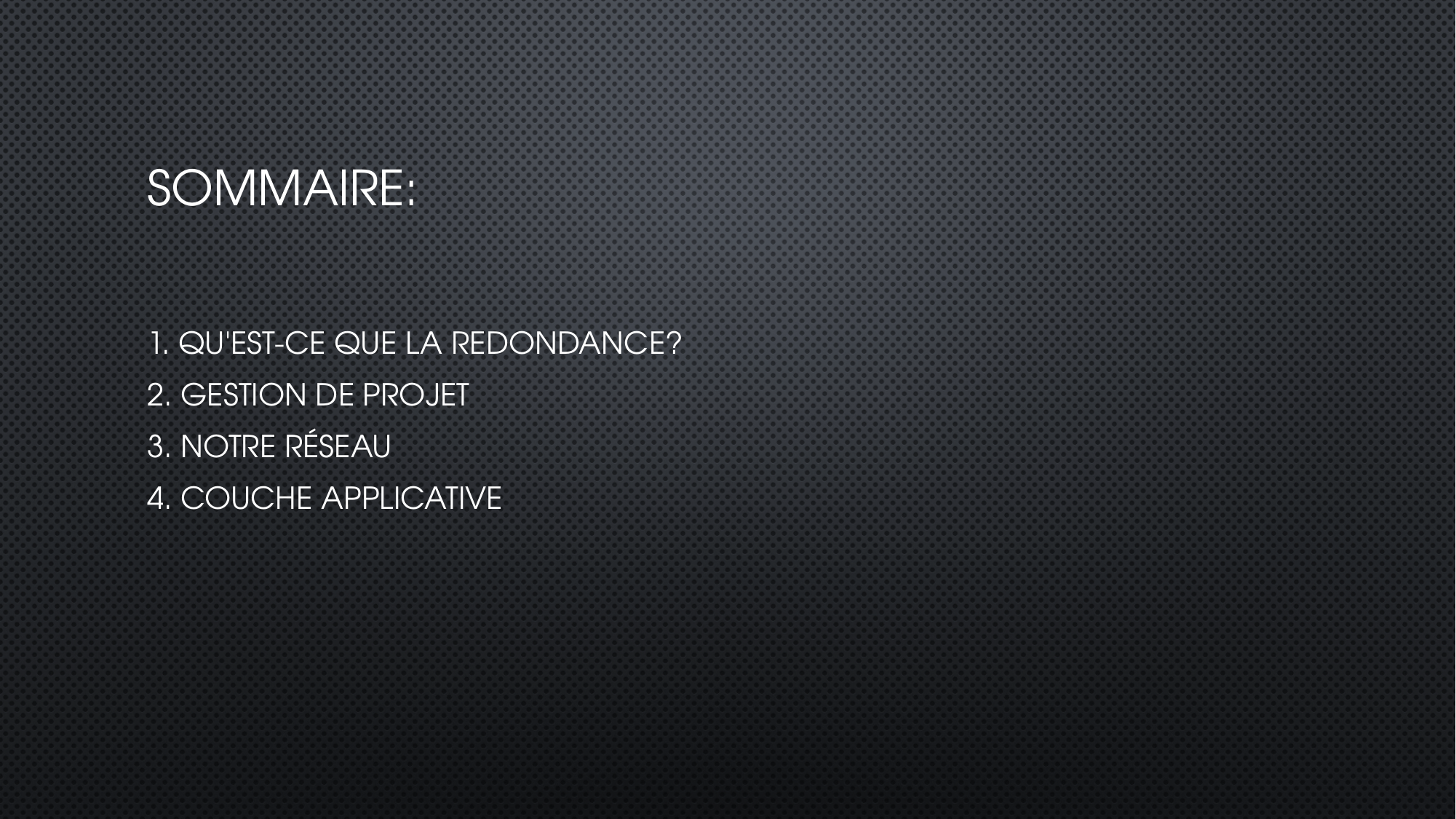

# SOMMAIRE:
1. Qu'Est-ce que la redondance?
2. Gestion de projet
3. notre réseau
4. couche applicative